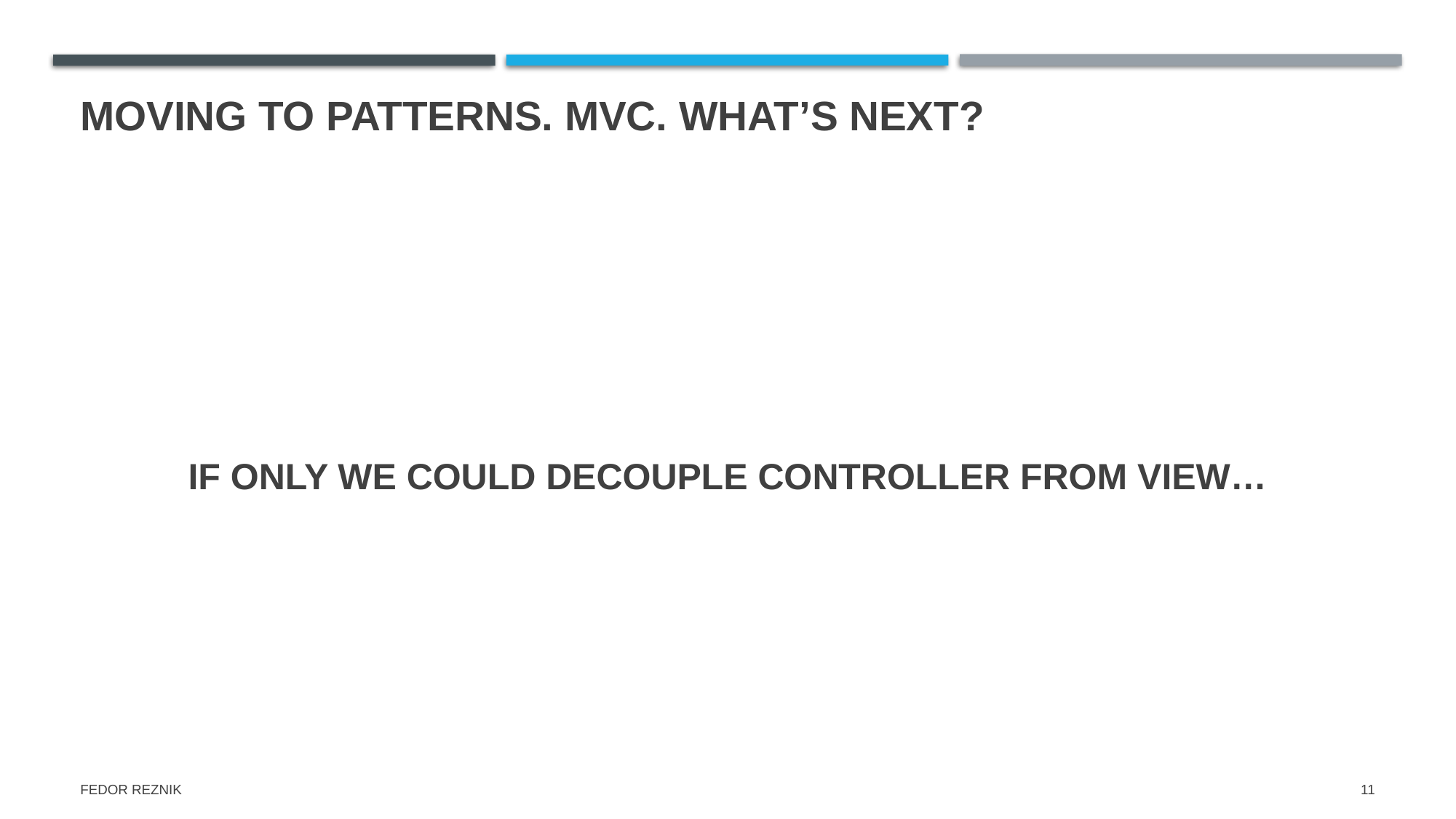

# Moving to patterns. MVC. What’s next?
IF ONLY WE COULD DECOUPLE CONTROLLER FROM VIEW…
Fedor Reznik
11